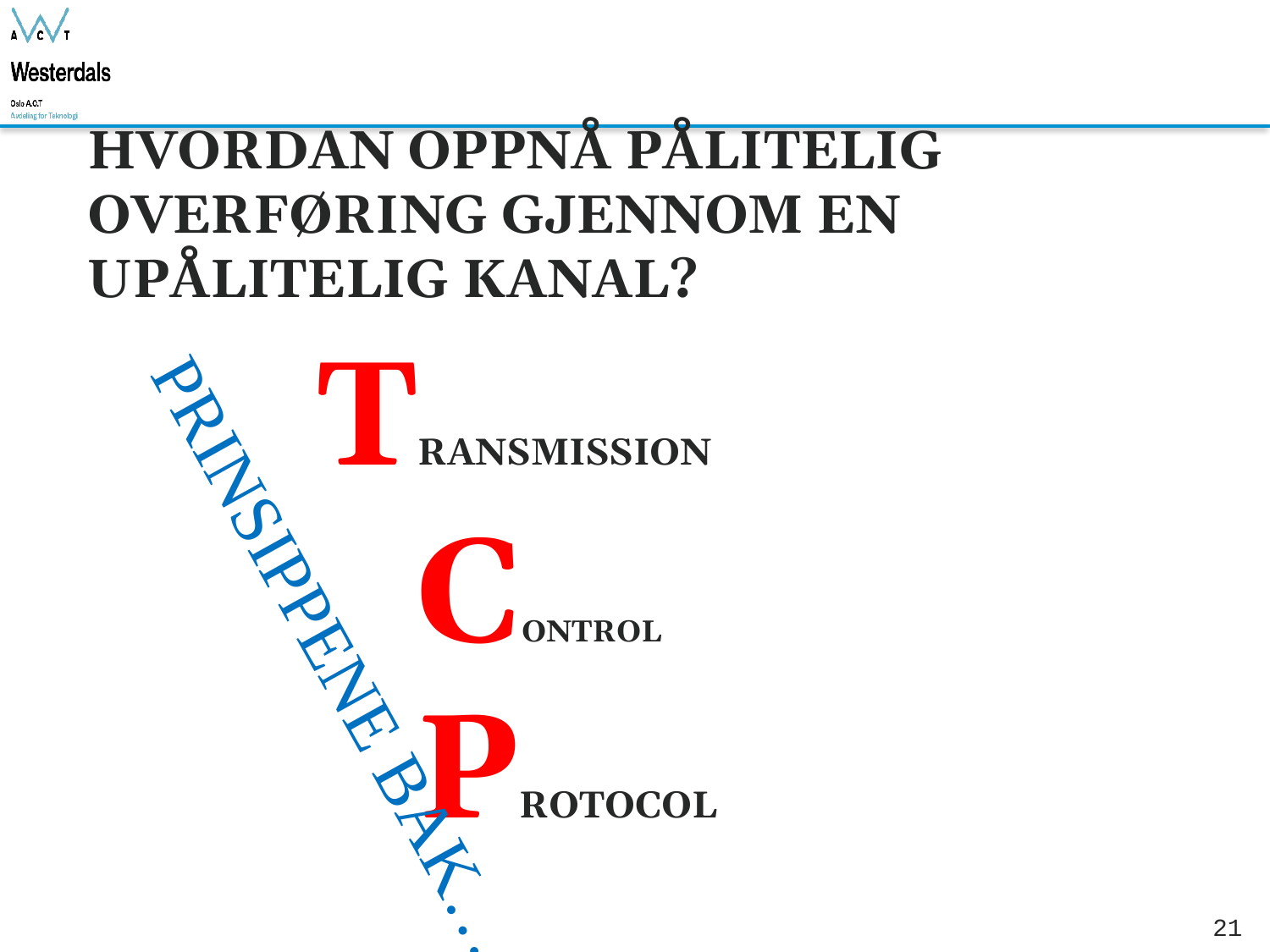

Hvordan oppnå pålitelig overføring gjennom en upålitelig kanal?
# TraNSMISSION Control Protocol
PRINSIPPENE BAK…
21